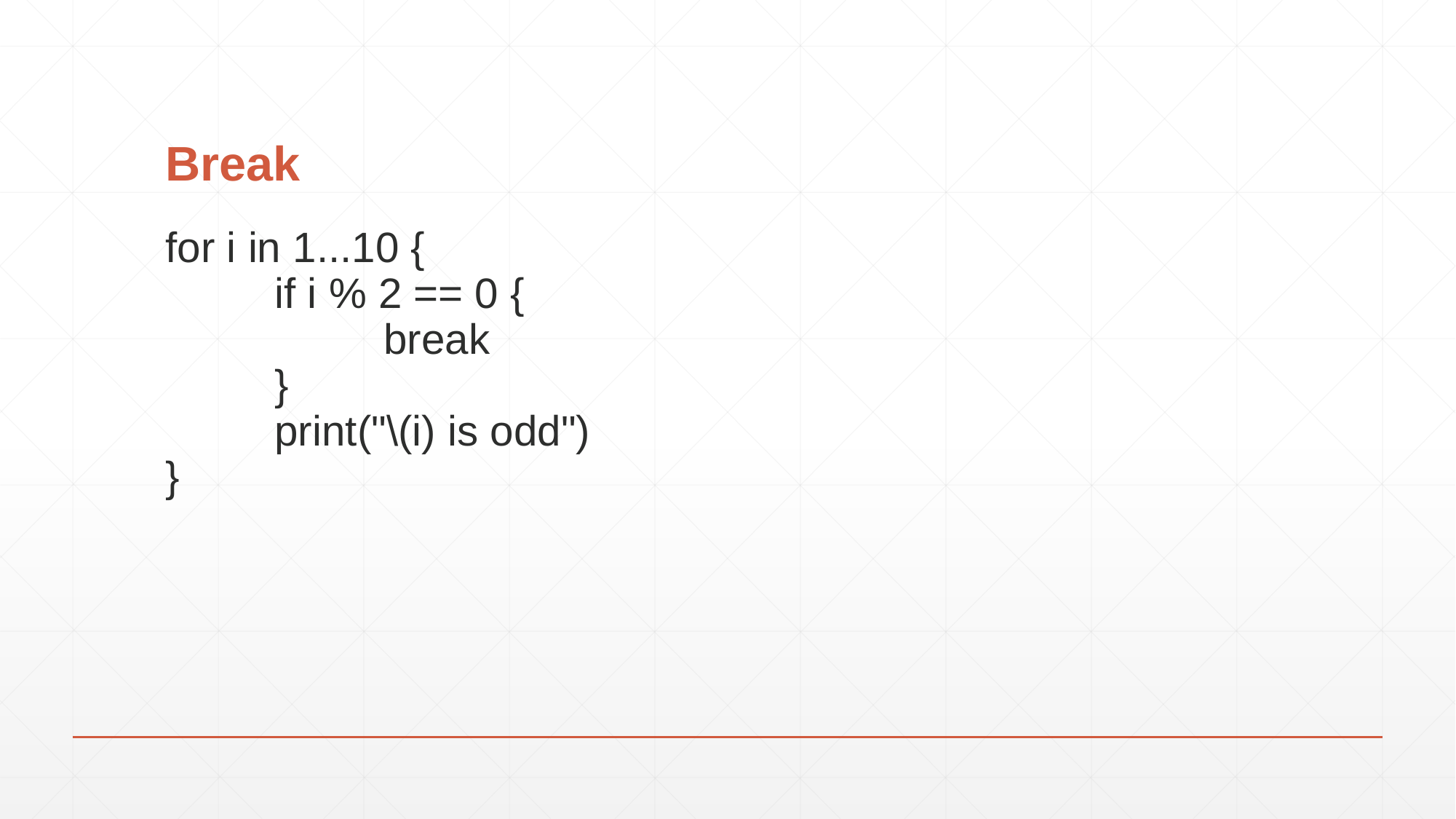

# Break
for i in 1...10 {
	if i % 2 == 0 {
		break
	}
	print("\(i) is odd")
}